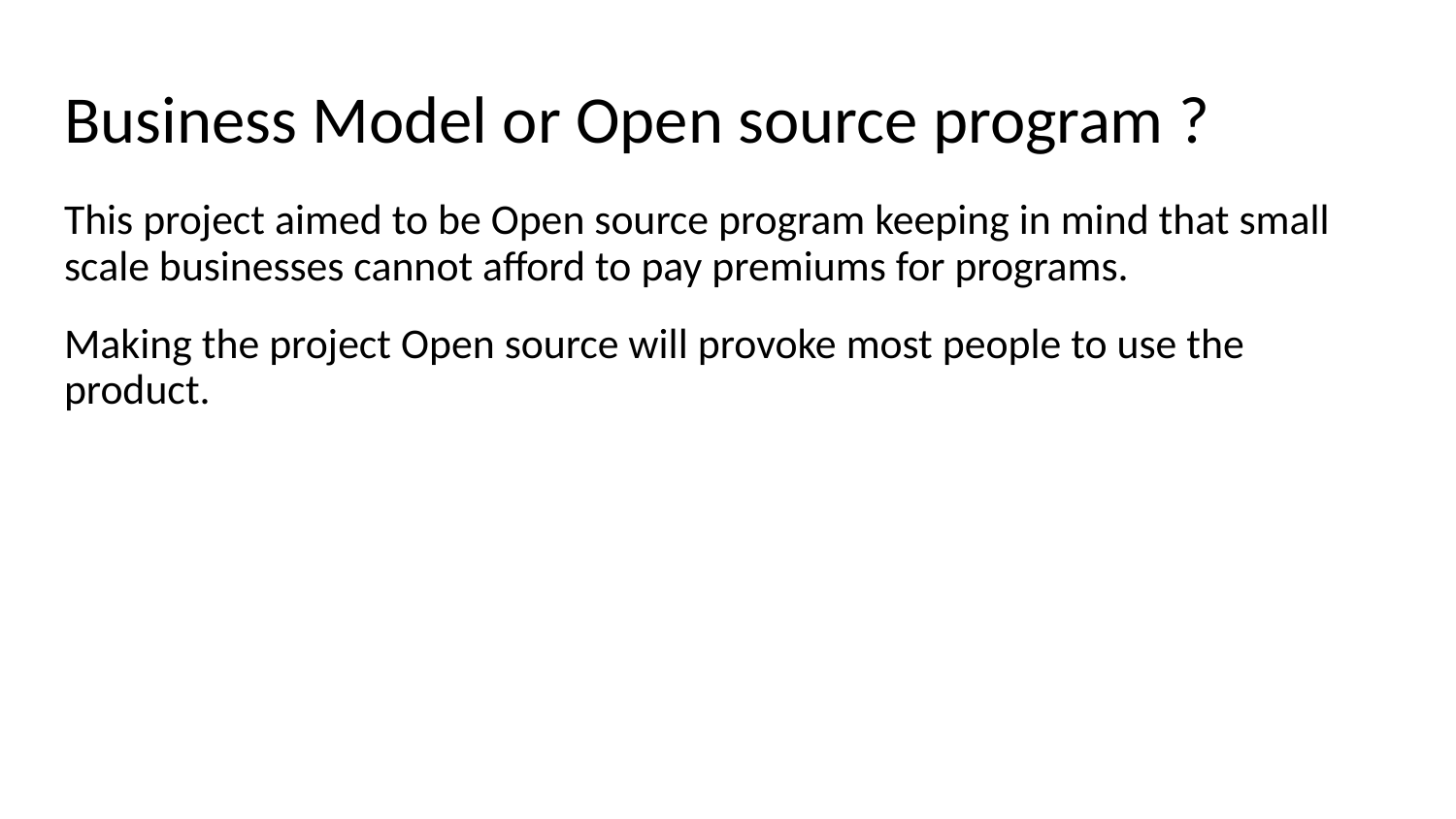

# Business Model or Open source program ?
This project aimed to be Open source program keeping in mind that small scale businesses cannot afford to pay premiums for programs.
Making the project Open source will provoke most people to use the product.